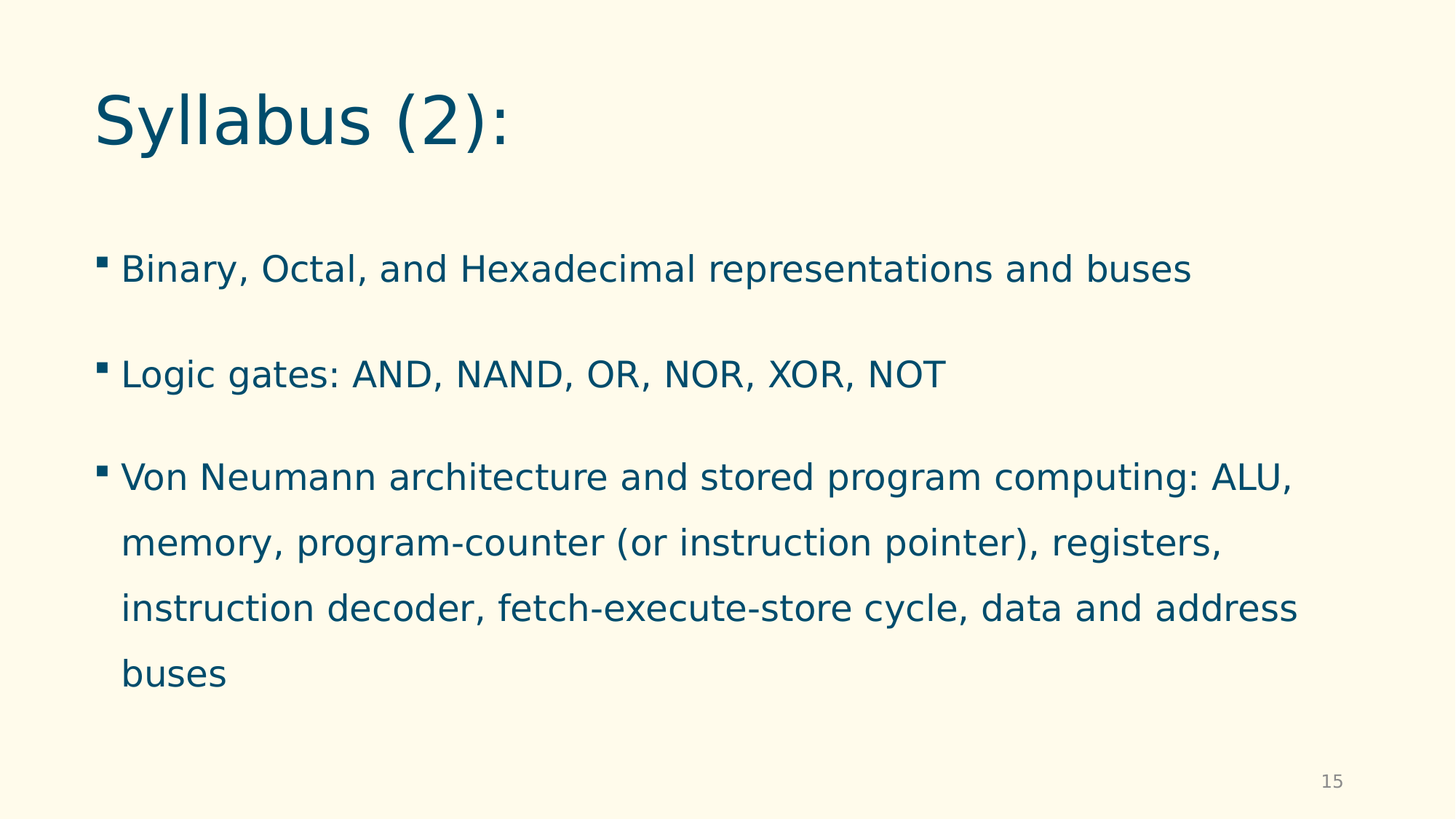

# Syllabus (2):
Binary, Octal, and Hexadecimal representations and buses

Logic gates: AND, NAND, OR, NOR, XOR, NOT

Von Neumann architecture and stored program computing: ALU, memory, program-counter (or instruction pointer), registers, instruction decoder, fetch-execute-store cycle, data and address buses
15